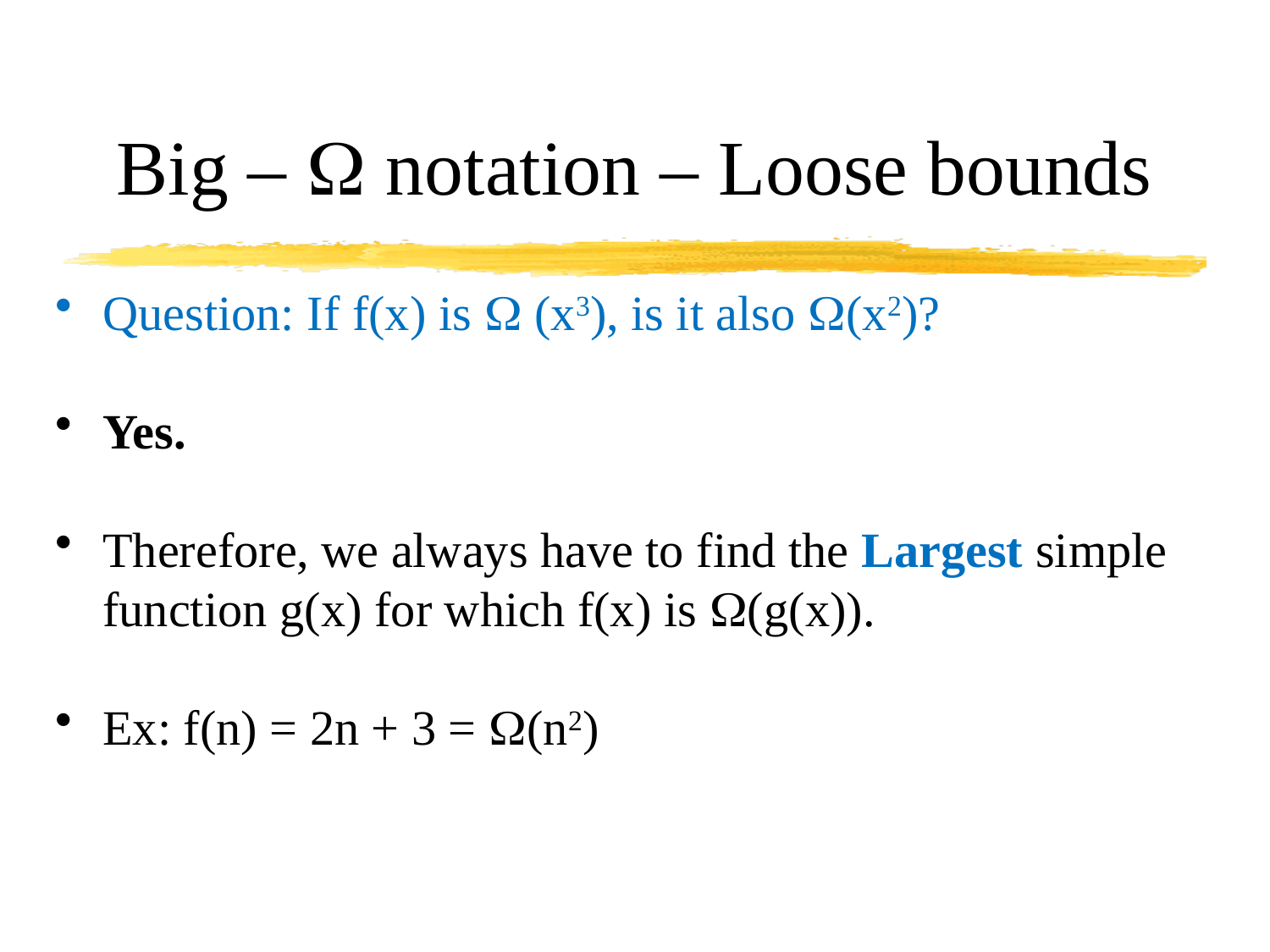

# Big – Ω notation – Loose bounds
Question: If f(x) is Ω (x3), is it also Ω(x2)?

Yes.

Therefore, we always have to find the Largest simple function g(x) for which f(x) is Ω(g(x)).

Ex: f(n) = 2n + 3 = Ω(n2)